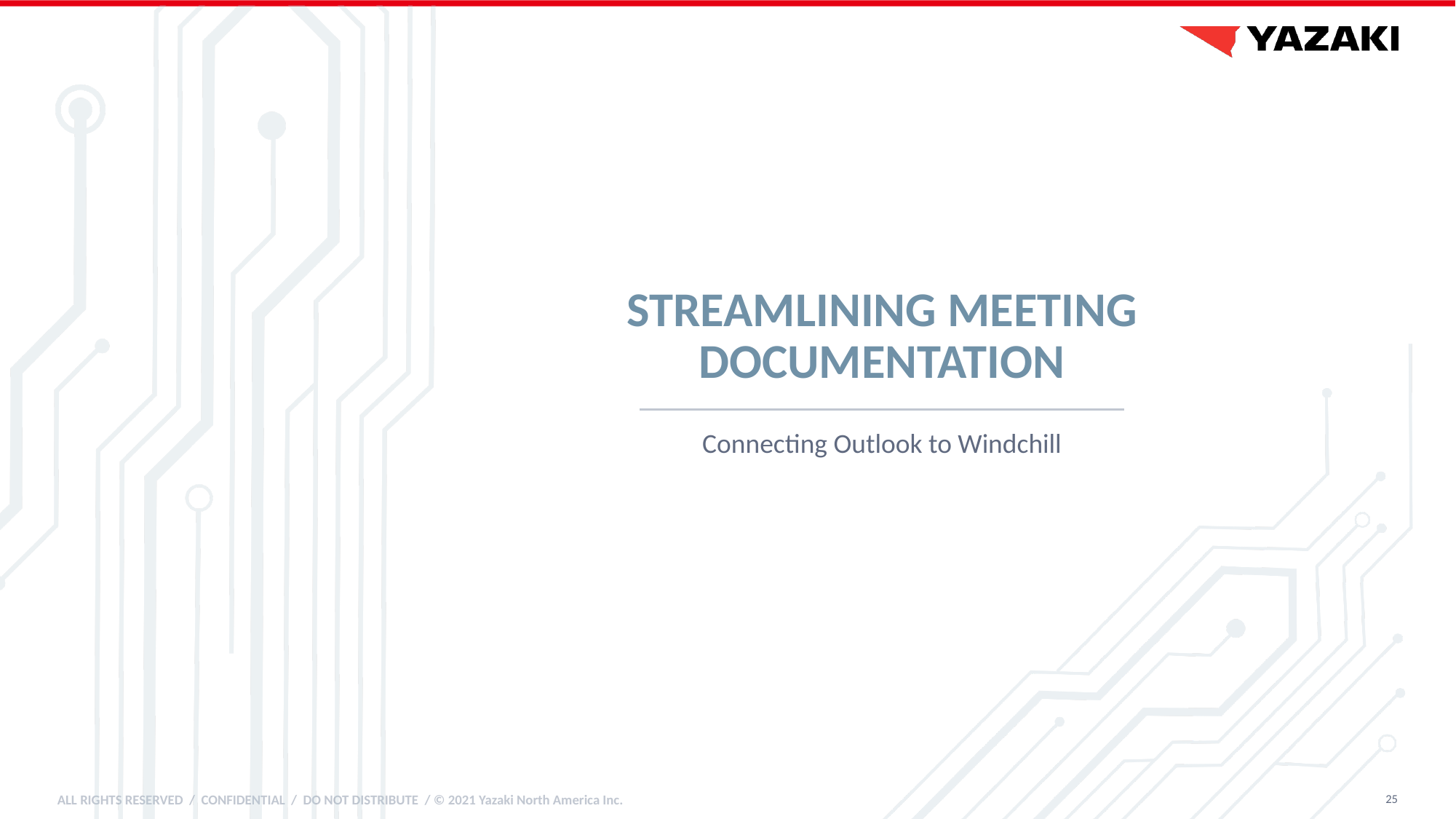

# Streamlining Meeting Documentation
Connecting Outlook to Windchill